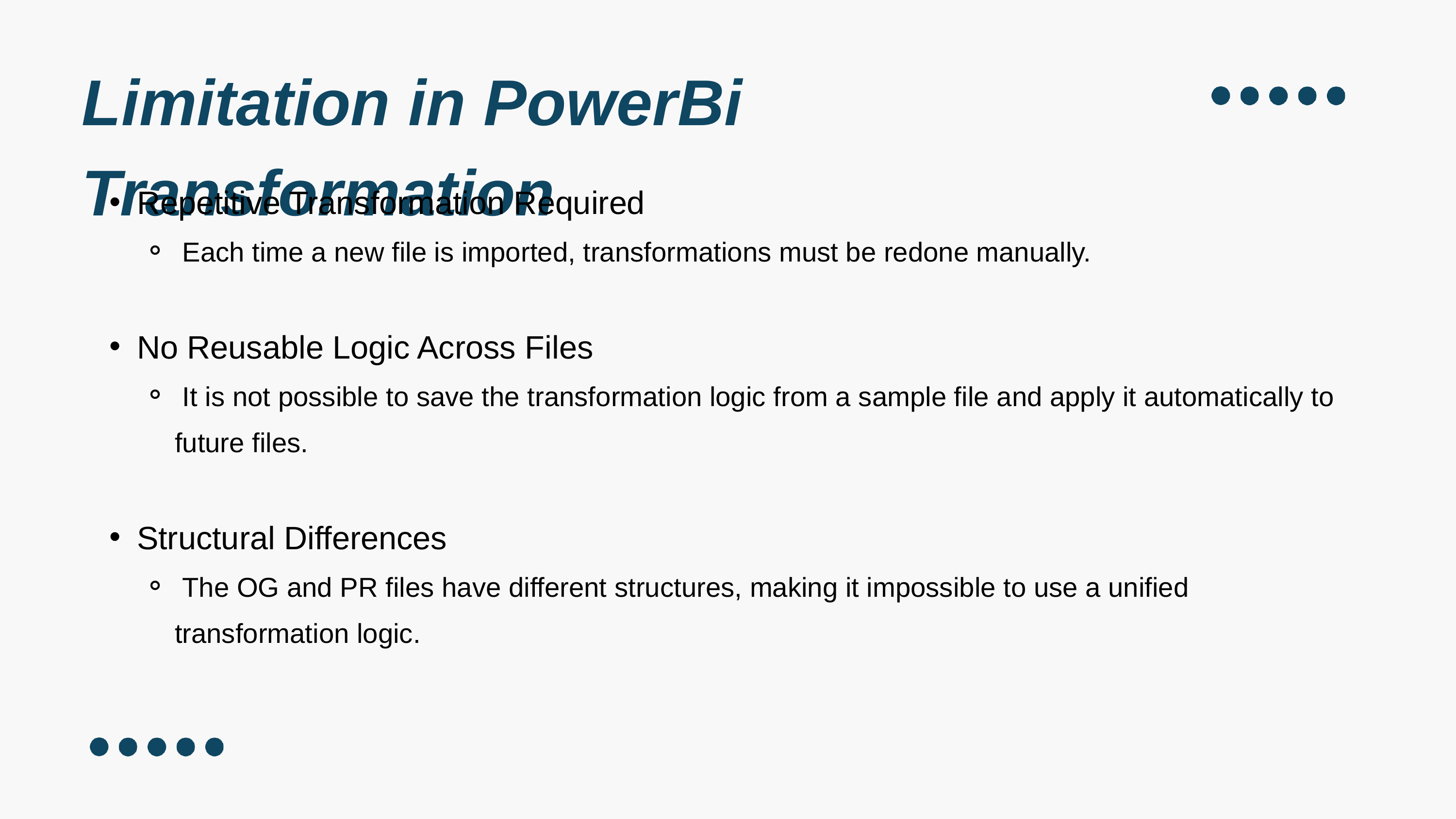

Limitation in PowerBi Transformation

Repetitive Transformation Required
 Each time a new file is imported, transformations must be redone manually.

No Reusable Logic Across Files
 It is not possible to save the transformation logic from a sample file and apply it automatically to future files.

Structural Differences
 The OG and PR files have different structures, making it impossible to use a unified transformation logic.